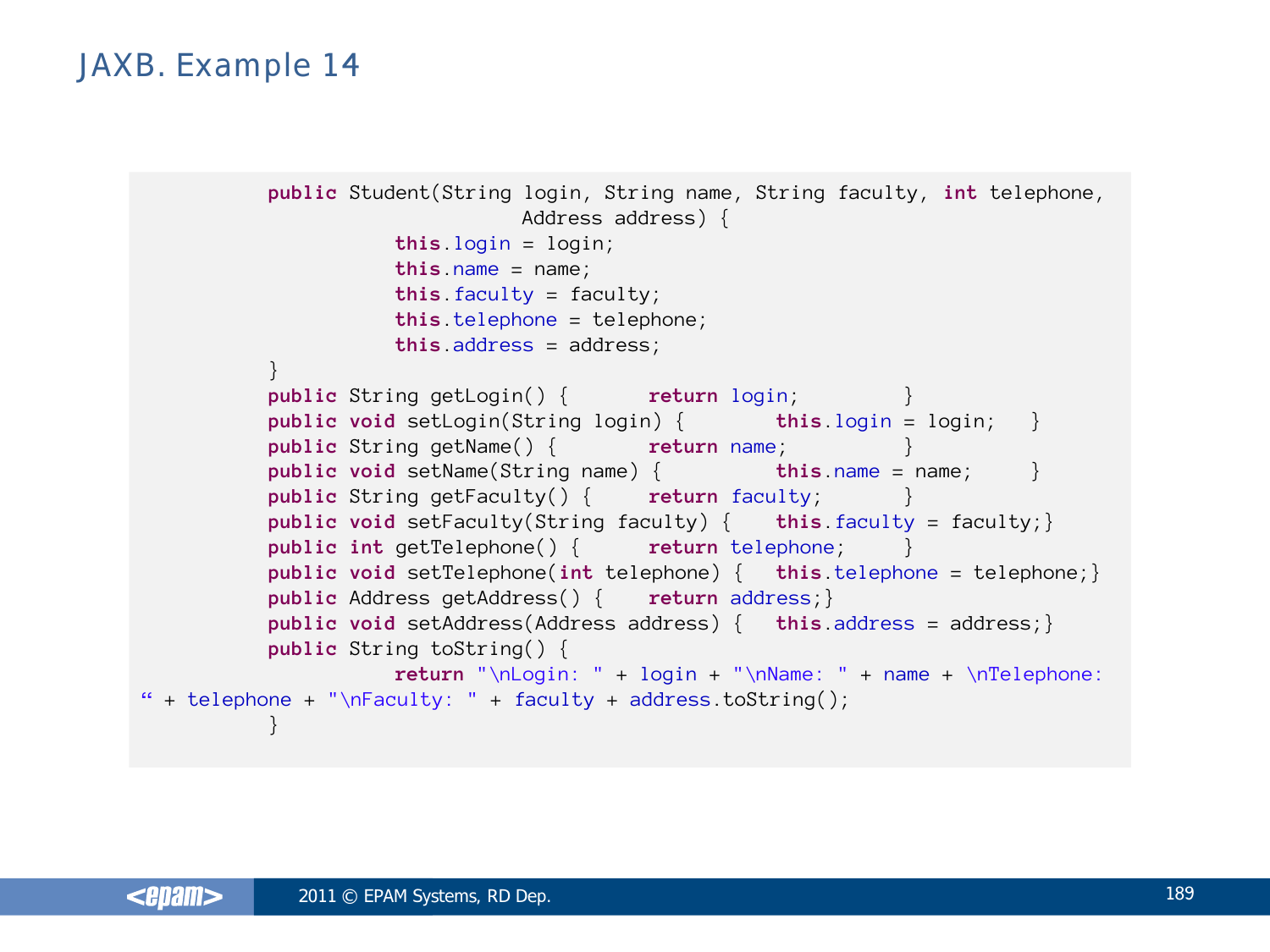

# JAXB. Example 14
	public Student(String login, String name, String faculty, int telephone,
			Address address) {
		this.login = login;
		this.name = name;
		this.faculty = faculty;
		this.telephone = telephone;
		this.address = address;
	}
	public String getLogin() {	return login;	}
	public void setLogin(String login) {	this.login = login;	}
	public String getName() {	return name;	}
	public void setName(String name) {	this.name = name;	}
	public String getFaculty() {	return faculty;	}
	public void setFaculty(String faculty) {	this.faculty = faculty;}
	public int getTelephone() {	return telephone;	}
	public void setTelephone(int telephone) {	this.telephone = telephone;}
	public Address getAddress() {	return address;}
	public void setAddress(Address address) {	this.address = address;}
	public String toString() {
		return "\nLogin: " + login + "\nName: " + name + \nTelephone: “ + telephone + "\nFaculty: " + faculty + address.toString();
	}

189
2011 © EPAM Systems, RD Dep.